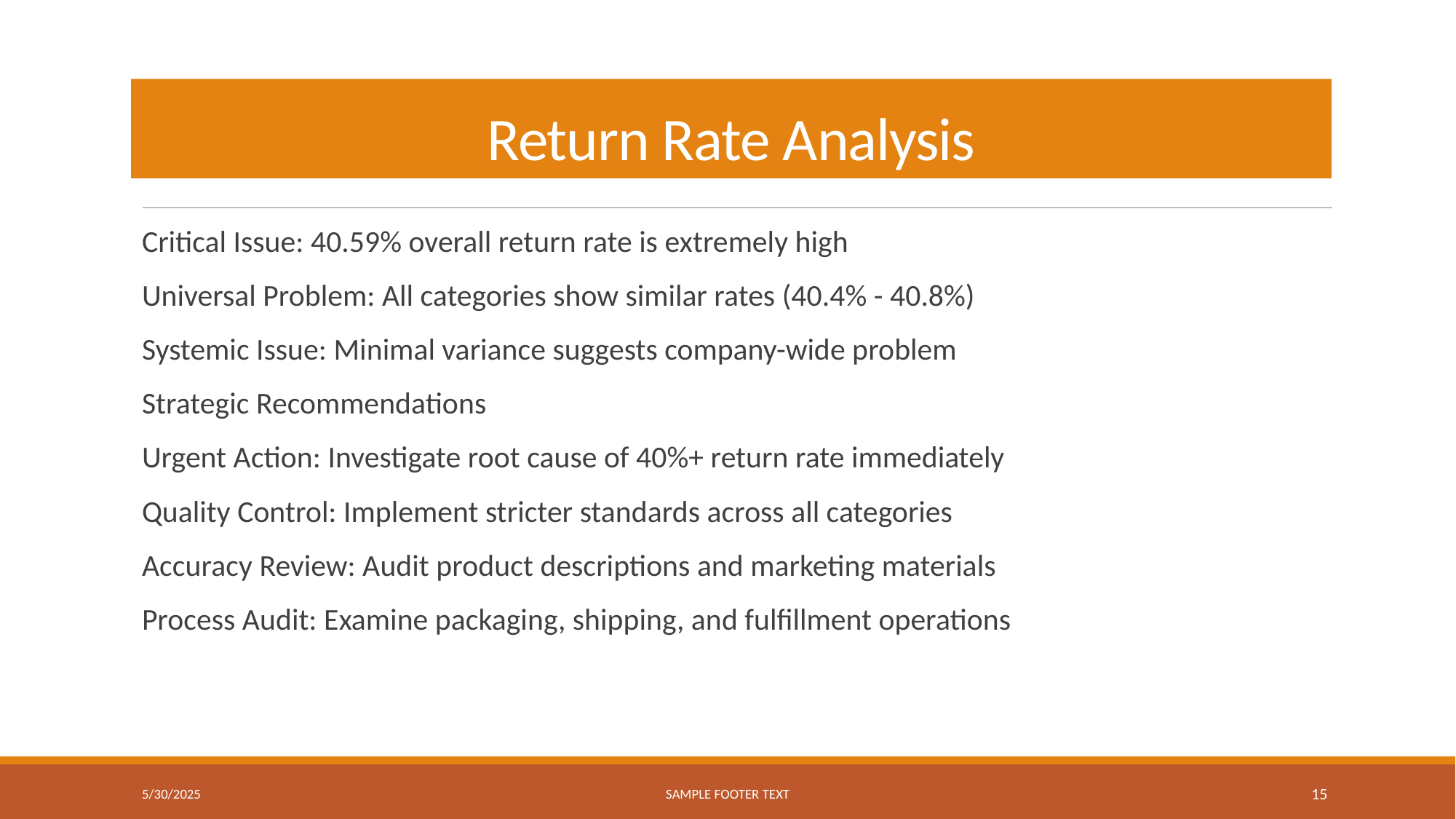

# Return Rate Analysis
Critical Issue: 40.59% overall return rate is extremely high
Universal Problem: All categories show similar rates (40.4% - 40.8%)
Systemic Issue: Minimal variance suggests company-wide problem
Strategic Recommendations
Urgent Action: Investigate root cause of 40%+ return rate immediately
Quality Control: Implement stricter standards across all categories
Accuracy Review: Audit product descriptions and marketing materials
Process Audit: Examine packaging, shipping, and fulfillment operations
5/30/2025
Sample Footer Text
15